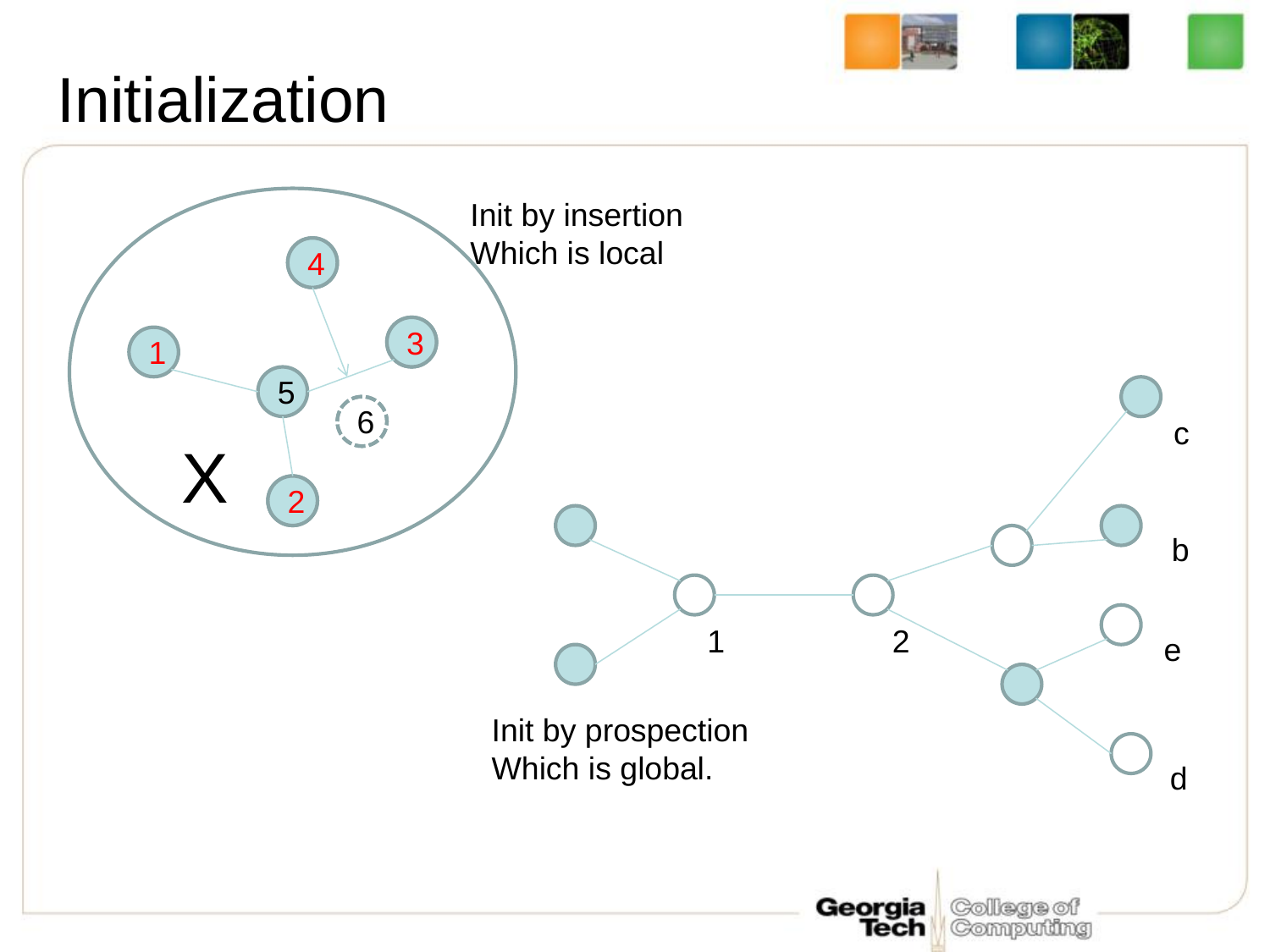

# Initialization

Init by insertion
Which is local

4

3
1
5

6
c
X

2

b

1
2
e

Init by prospection
Which is global.

d